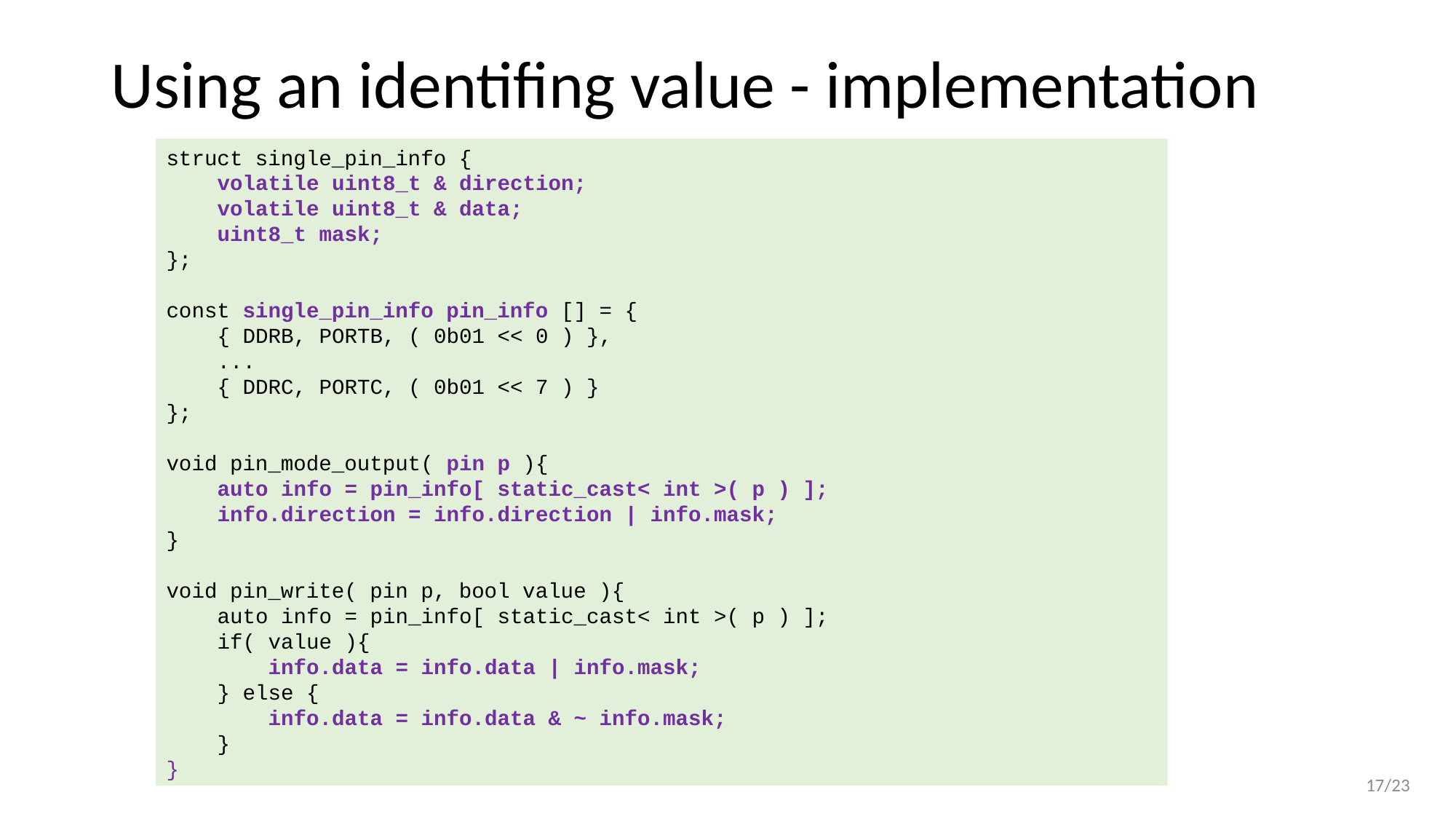

# Using an identifing value - implementation
struct single_pin_info {
    volatile uint8_t & direction;
    volatile uint8_t & data;
    uint8_t mask;
};

const single_pin_info pin_info [] = {
    { DDRB, PORTB, ( 0b01 << 0 ) },
    ...
    { DDRC, PORTC, ( 0b01 << 7 ) }
};

void pin_mode_output( pin p ){
    auto info = pin_info[ static_cast< int >( p ) ];
    info.direction = info.direction | info.mask;
}

void pin_write( pin p, bool value ){
    auto info = pin_info[ static_cast< int >( p ) ];
    if( value ){
        info.data = info.data | info.mask;
    } else {
        info.data = info.data & ~ info.mask;
    }
}
17/23